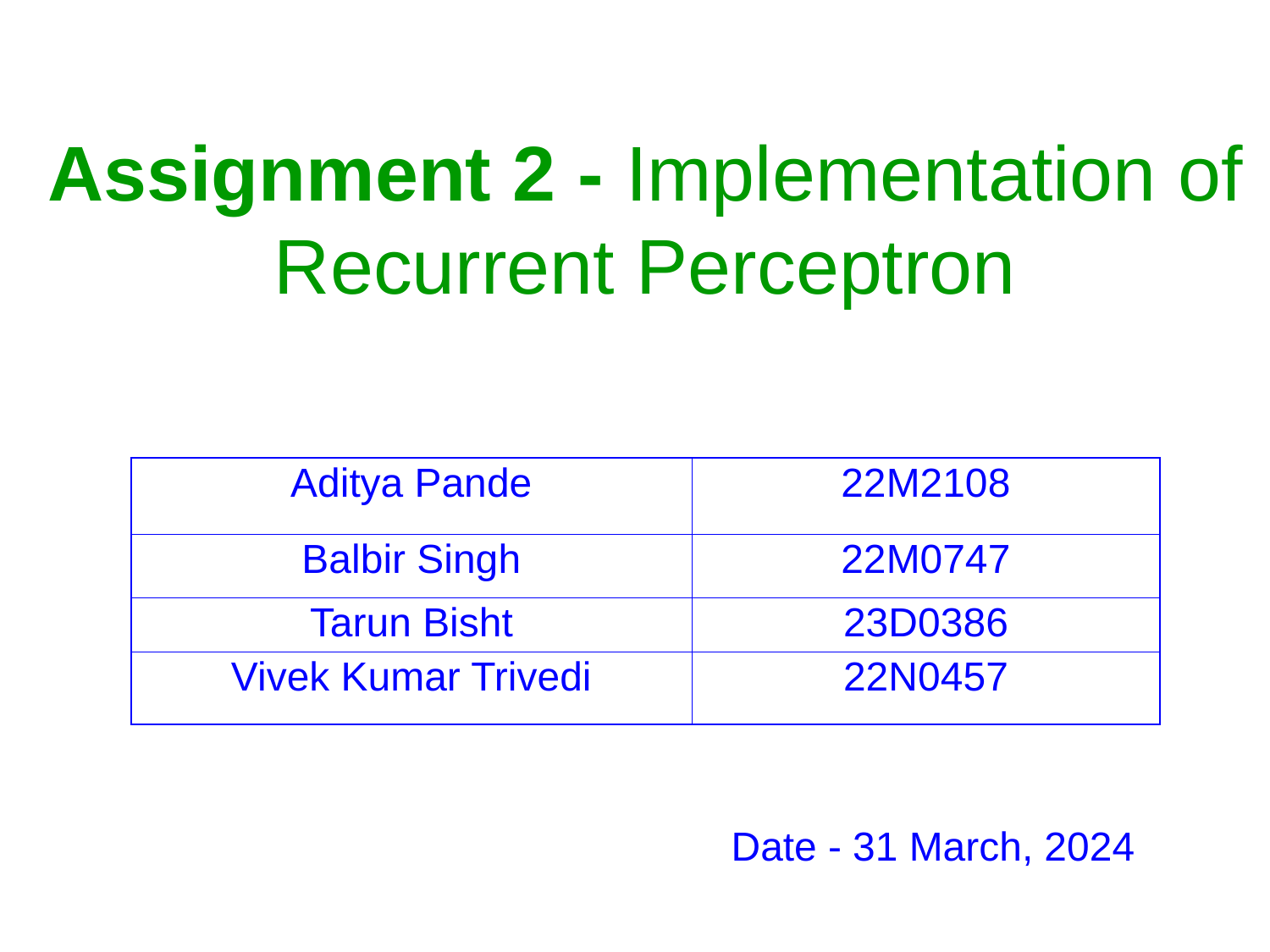

# Assignment 2 - Implementation of Recurrent Perceptron

| Aditya Pande | 22M2108 |
| --- | --- |
| Balbir Singh | 22M0747 |
| Tarun Bisht | 23D0386 |
| Vivek Kumar Trivedi | 22N0457 |
| Date - 31 March, 2024 |
| --- |